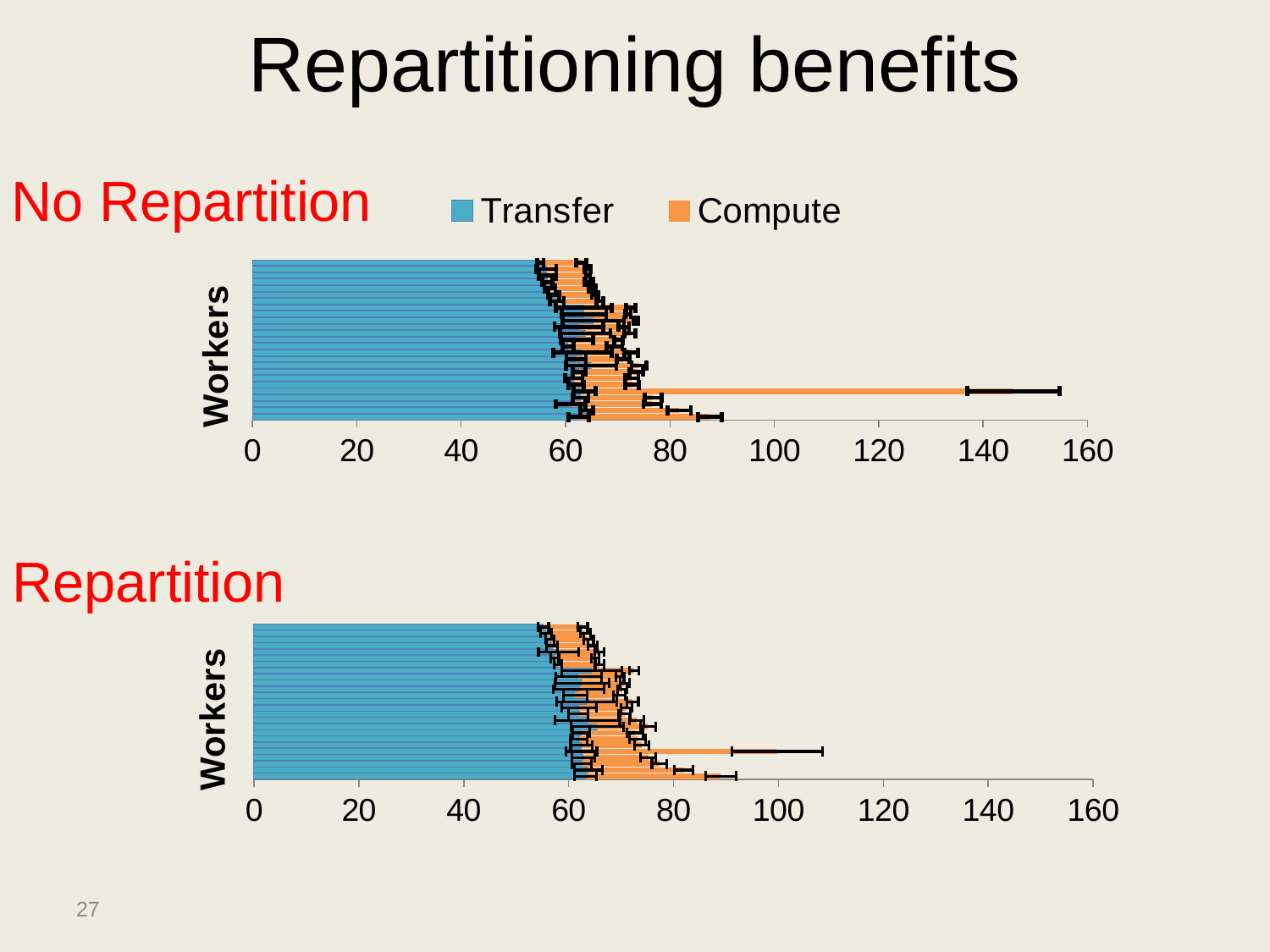

# Repartitioning benefits
No Repartition

### Chart

| Category |  |  |
|---|---|---|
Repartition

### Chart

| Category |  |  |
|---|---|---|
27